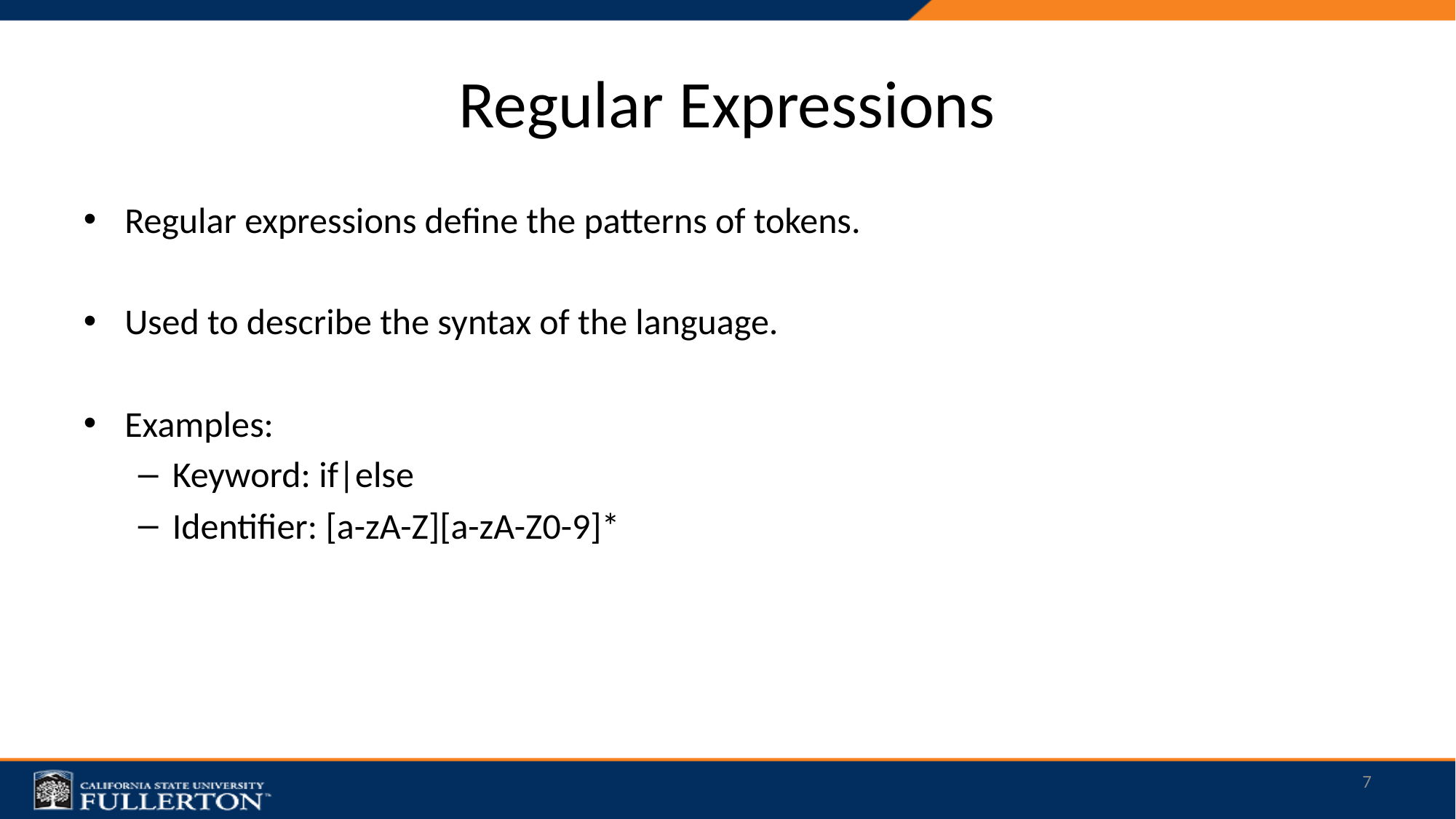

# Regular Expressions
Regular expressions define the patterns of tokens.

Used to describe the syntax of the language.

Examples:
Keyword: if|else
Identifier: [a-zA-Z][a-zA-Z0-9]*

7